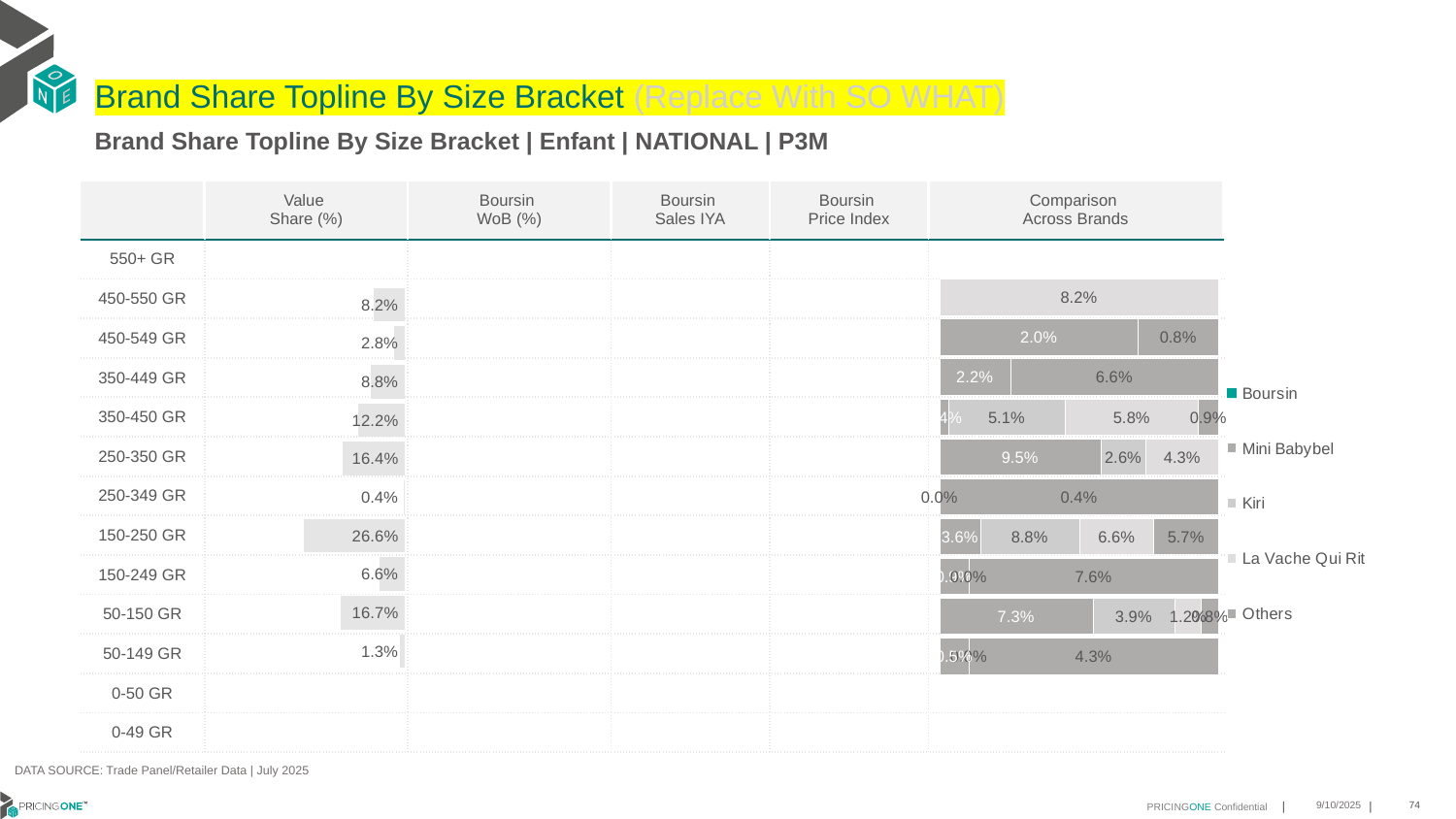

# Brand Share Topline By Size Bracket (Replace With SO WHAT)
Brand Share Topline By Size Bracket | Enfant | NATIONAL | P3M
|  | Value Share (%) | Boursin WoB (%) | Boursin Sales IYA | Boursin Price Index | Comparison Across Brands |
| --- | --- | --- | --- | --- | --- |
| 550+ GR |  |  |  |  |  |
| 450-550 GR |  |  |  |  |  |
| 450-549 GR |  |  |  |  |  |
| 350-449 GR |  |  |  |  |  |
| 350-450 GR |  |  |  |  |  |
| 250-350 GR |  |  |  |  |  |
| 250-349 GR |  |  |  |  |  |
| 150-250 GR |  |  |  |  |  |
| 150-249 GR |  |  |  |  |  |
| 50-150 GR |  |  |  |  |  |
| 50-149 GR |  |  |  |  |  |
| 0-50 GR |  |  |  |  |  |
| 0-49 GR |  |  |  |  |  |

### Chart

| Category | Boursin | Mini Babybel | Kiri | La Vache Qui Rit | Others |
|---|---|---|---|---|---|
| 550+ GR | None | None | None | None | None |
| 450-550 GR | None | None | None | 0.08209817276612301 | None |
| 450-549 GR | None | 0.01970710399685453 | None | None | 0.00795982199529948 |
| 350-449 GR | None | 0.022345573699008005 | None | None | 0.06572597951835331 |
| 350-450 GR | None | 0.0038012679529826144 | 0.051006066755415164 | 0.05794383094949777 | 0.008774235689504887 |
| 250-350 GR | None | 0.09485304119917308 | 0.026441561849660927 | 0.04270081280033697 | None |
| 250-349 GR | None | None | None | 2.1142051482805436e-07 | 0.003896800864234574 |
| 150-250 GR | None | 0.036068048215162865 | 0.08803892884481457 | 0.06559091826119108 | 0.05731150864145996 |
| 150-249 GR | None | 0.008923134054844479 | 6.780037199658295e-07 | None | 0.07636648241514607 |
| 50-150 GR | None | 0.07255556931246974 | 0.038898859553271804 | 0.012428449738880718 | 0.008190416163713665 |
| 50-149 GR | None | 0.0050365980211229365 | None | 3.8638921675472004e-07 | 0.042850396459759105 |
| 0-50 GR | None | None | None | None | None |
| 0-49 GR | None | None | None | None | None |

### Chart

| Category | Value Share |
|---|---|
|  | None |

### Chart

| Category | Brand WoB % |
|---|---|
|  | None |
DATA SOURCE: Trade Panel/Retailer Data | July 2025

9/10/2025
74